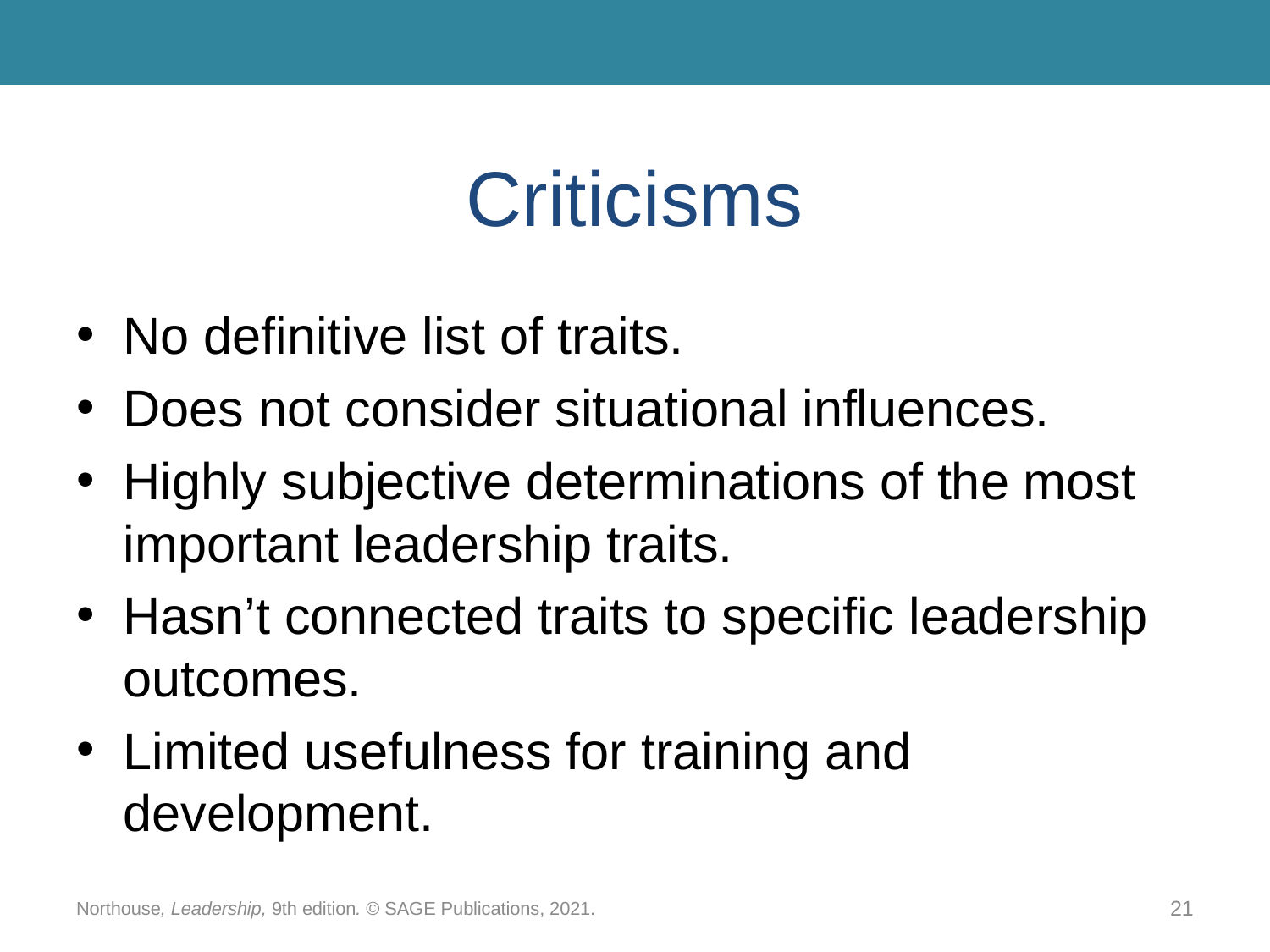

# Criticisms
No definitive list of traits.
Does not consider situational influences.
Highly subjective determinations of the most important leadership traits.
Hasn’t connected traits to specific leadership outcomes.
Limited usefulness for training and development.

Northouse, Leadership, 9th edition. © SAGE Publications, 2021.
21